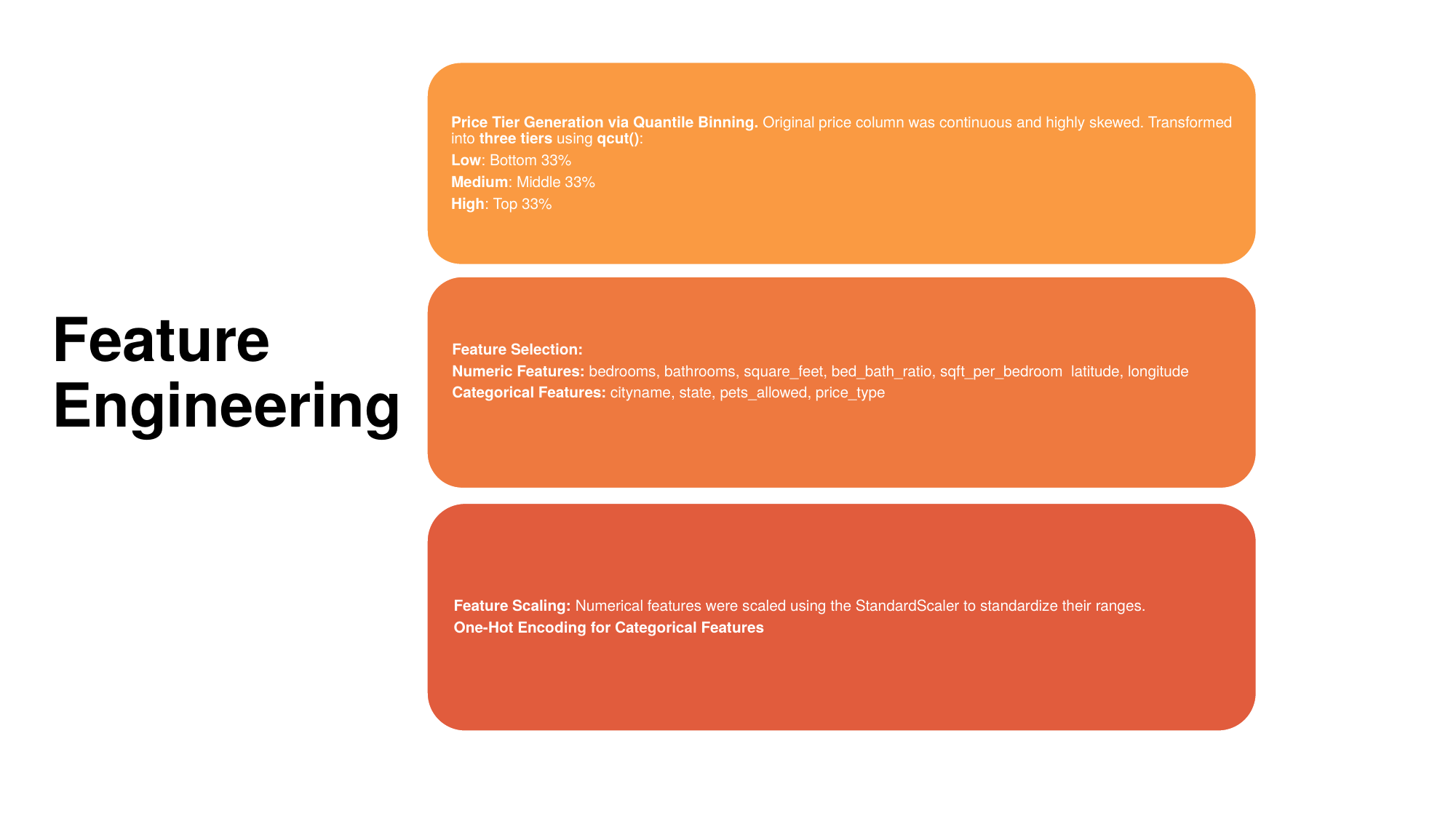

Price Tier Generation via Quantile Binning. Original price column was continuous and highly skewed. Transformed into three tiers using qcut():
Low: Bottom 33%
Medium: Middle 33%
High: Top 33%
Feature Selection:
Numeric Features: bedrooms, bathrooms, square_feet, bed_bath_ratio, sqft_per_bedroom  latitude, longitude
Categorical Features: cityname, state, pets_allowed, price_type

Feature Scaling: Numerical features were scaled using the StandardScaler to standardize their ranges.
One-Hot Encoding for Categorical Features
# Feature Engineering